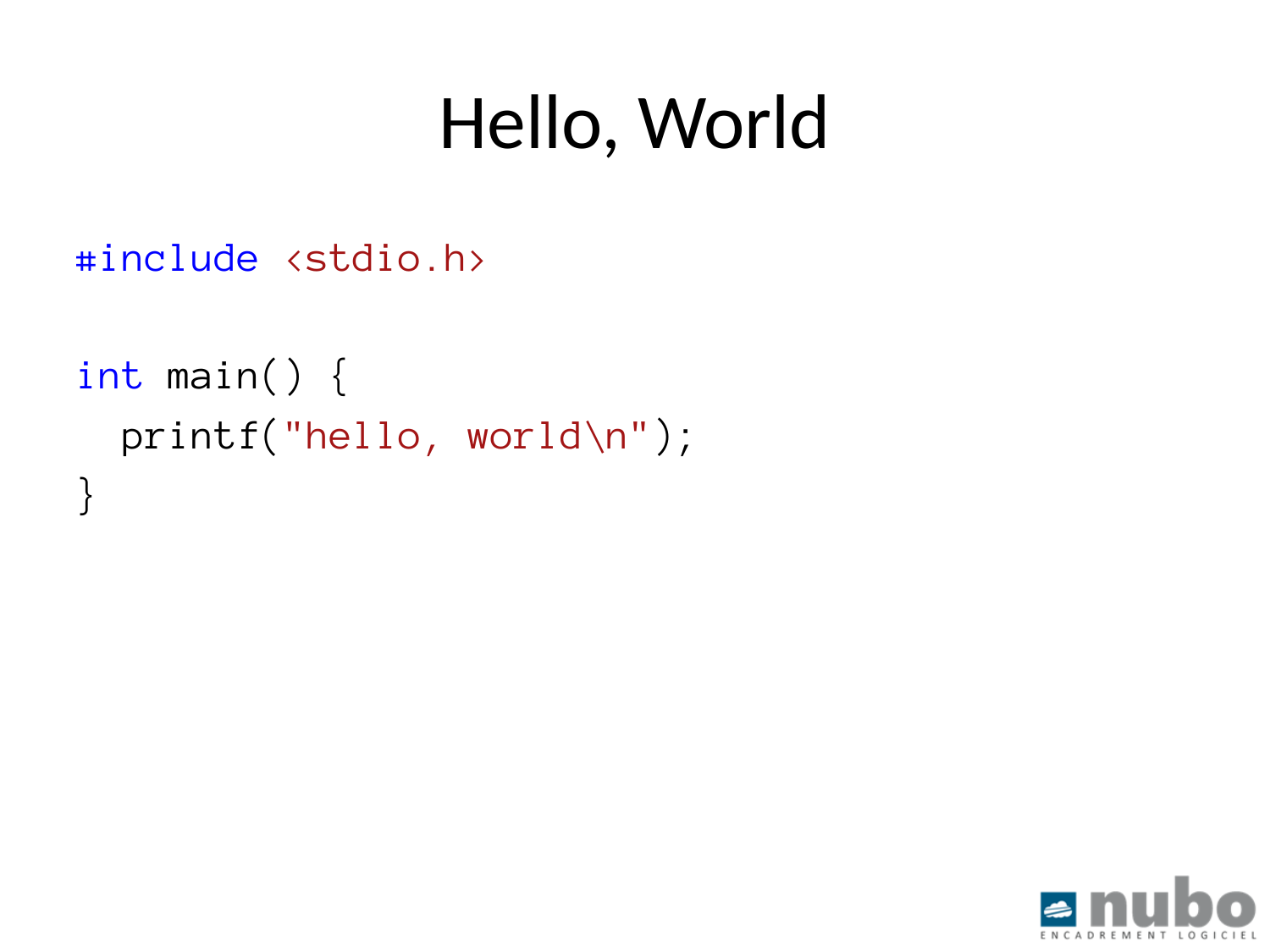

# Hello, World
#include <stdio.h>

int main() {
  printf("hello, world\n");
}